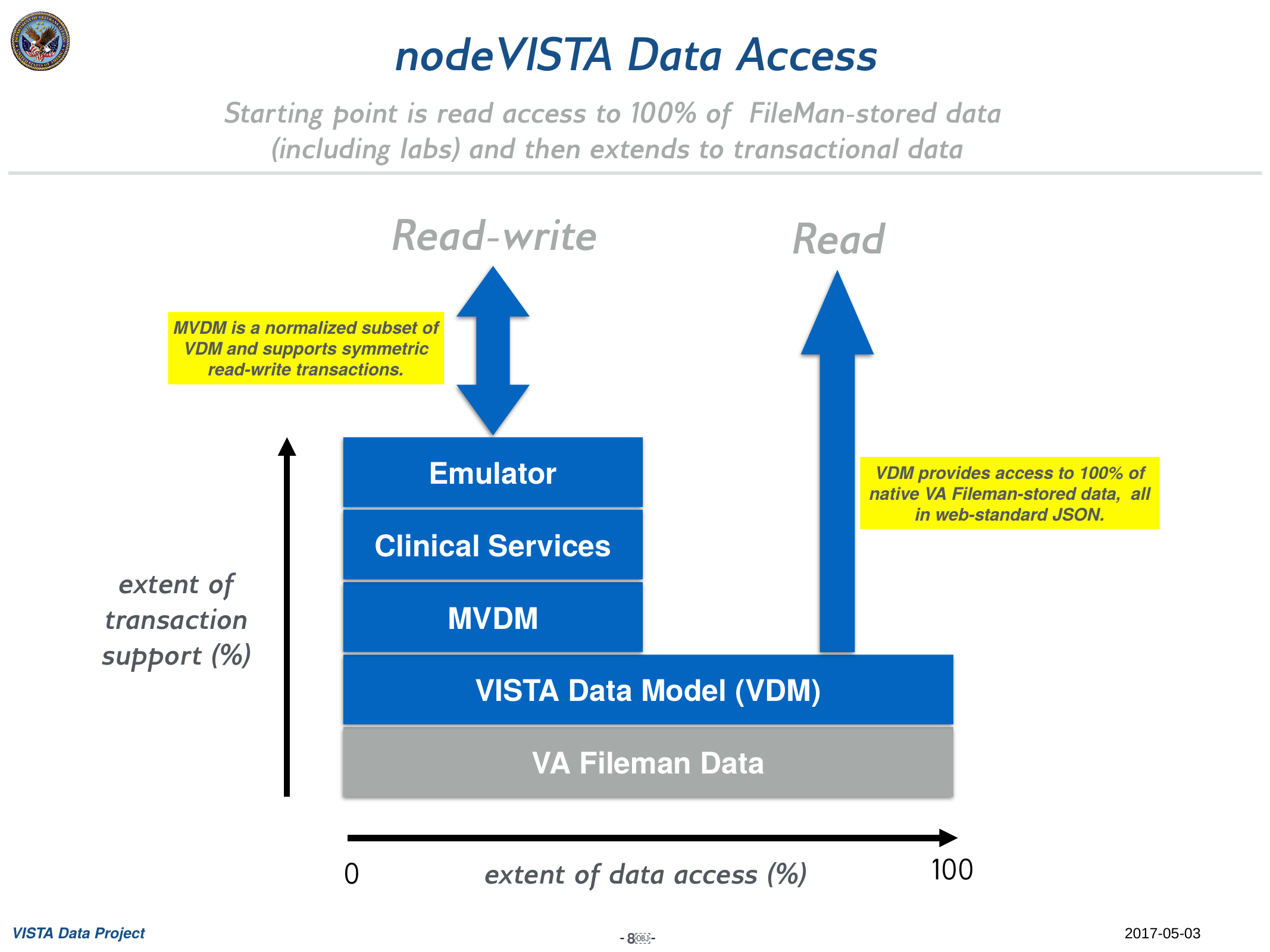

nodeVISTA Data Access
Starting point is read access to 100% of  FileMan-stored data
(including labs) and then extends to transactional data

Read-write
Read
MVDM is a normalized subset of VDM and supports symmetric read-write transactions.

Emulator
VDM provides access to 100% of
native VA Fileman-stored data,  all in web-standard JSON.
Clinical Services
extent of
transaction
support (%)
MVDM
VISTA Data Model (VDM)
VA Fileman Data

100
0
extent of data access (%)
-
-
8￼